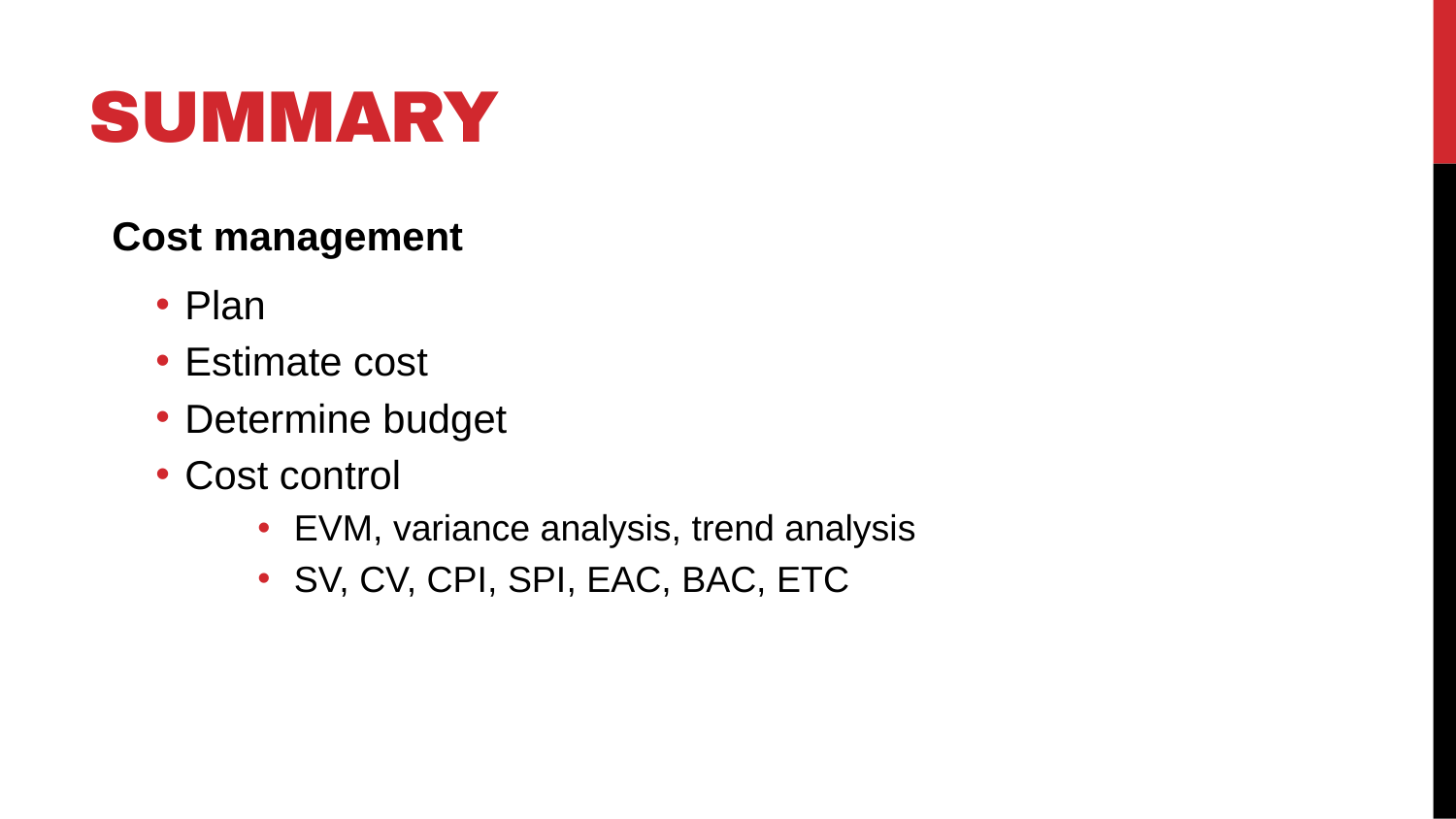

# Summary
Cost management
Plan
Estimate cost
Determine budget
Cost control
EVM, variance analysis, trend analysis
SV, CV, CPI, SPI, EAC, BAC, ETC